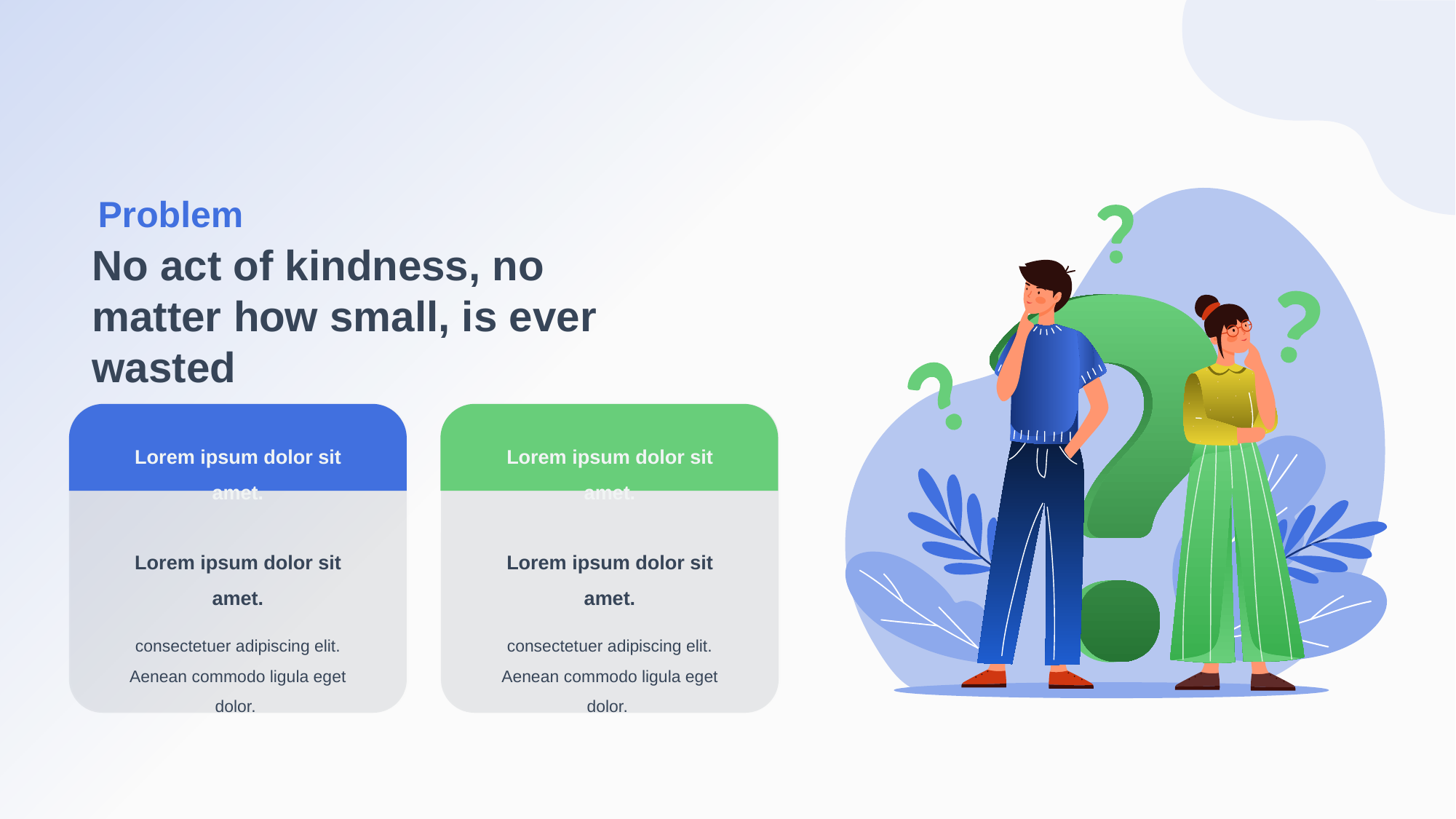

Problem
No act of kindness, no matter how small, is ever wasted

Lorem ipsum dolor sit amet.
Lorem ipsum dolor sit amet.
Lorem ipsum dolor sit amet.

consectetuer adipiscing elit. Aenean commodo ligula eget dolor.
Lorem ipsum dolor sit amet.

consectetuer adipiscing elit. Aenean commodo ligula eget dolor.